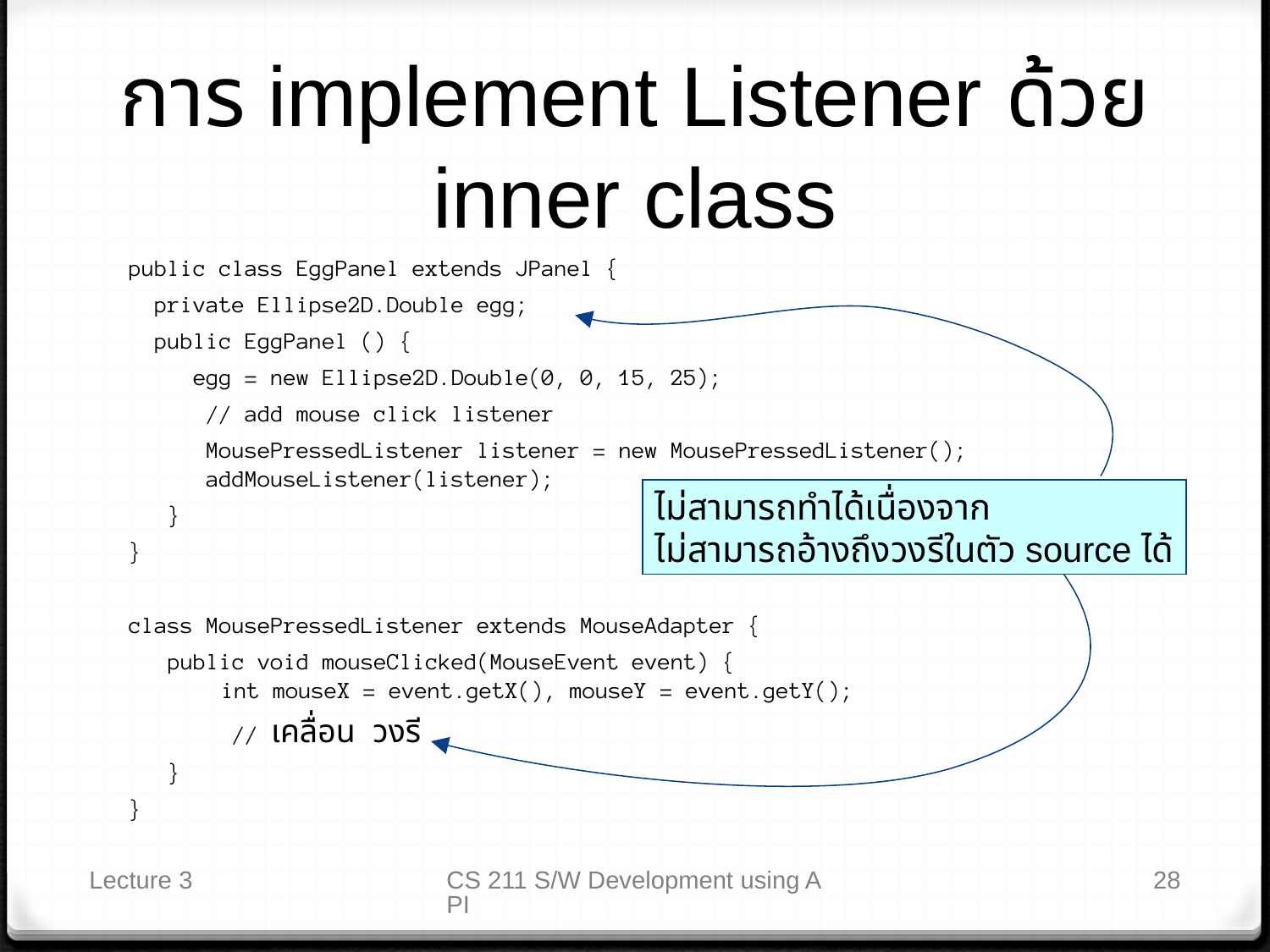

# การ implement Listener ด้วย inner class
public class EggPanel extends JPanel {
  private Ellipse2D.Double egg;
  public EggPanel () {
     egg = new Ellipse2D.Double(0, 0, 15, 25);
      // add mouse click listener
      MousePressedListener listener = new MousePressedListener();
      addMouseListener(listener);
   }
}

class MousePressedListener extends MouseAdapter {
   public void mouseClicked(MouseEvent event) {
     int mouseX = event.getX(), mouseY = event.getY();
        // เคลื่อน วงรี
   }
}

ไม่สามารถทำได้เนื่องจาก
ไม่สามารถอ้างถึงวงรีในตัว source ได้

Lecture 3
CS 211 S/W Development using API
28